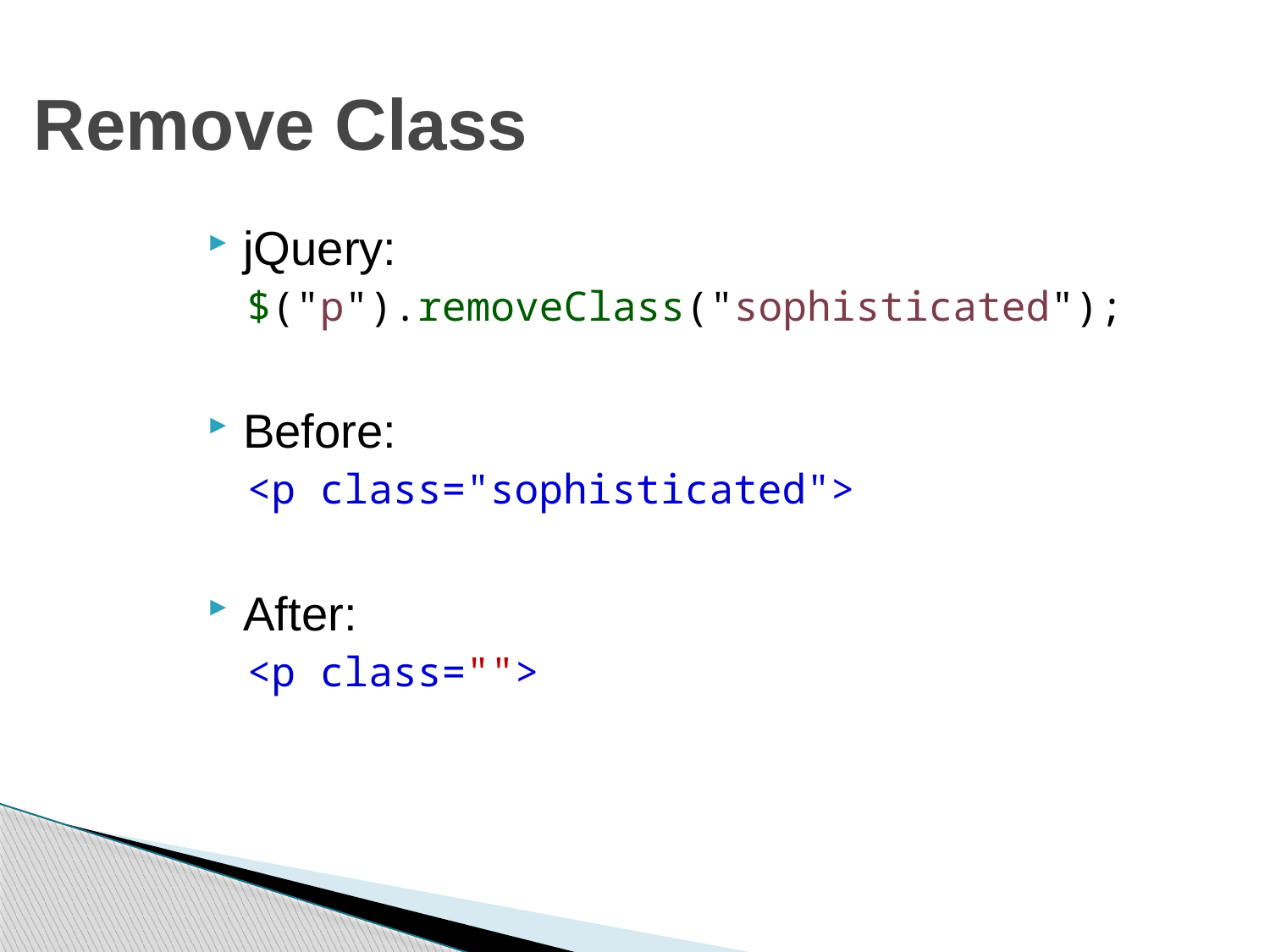

# Remove Class
jQuery:
$("p").removeClass("sophisticated");

Before:
<p class="sophisticated">

After:
<p class="">